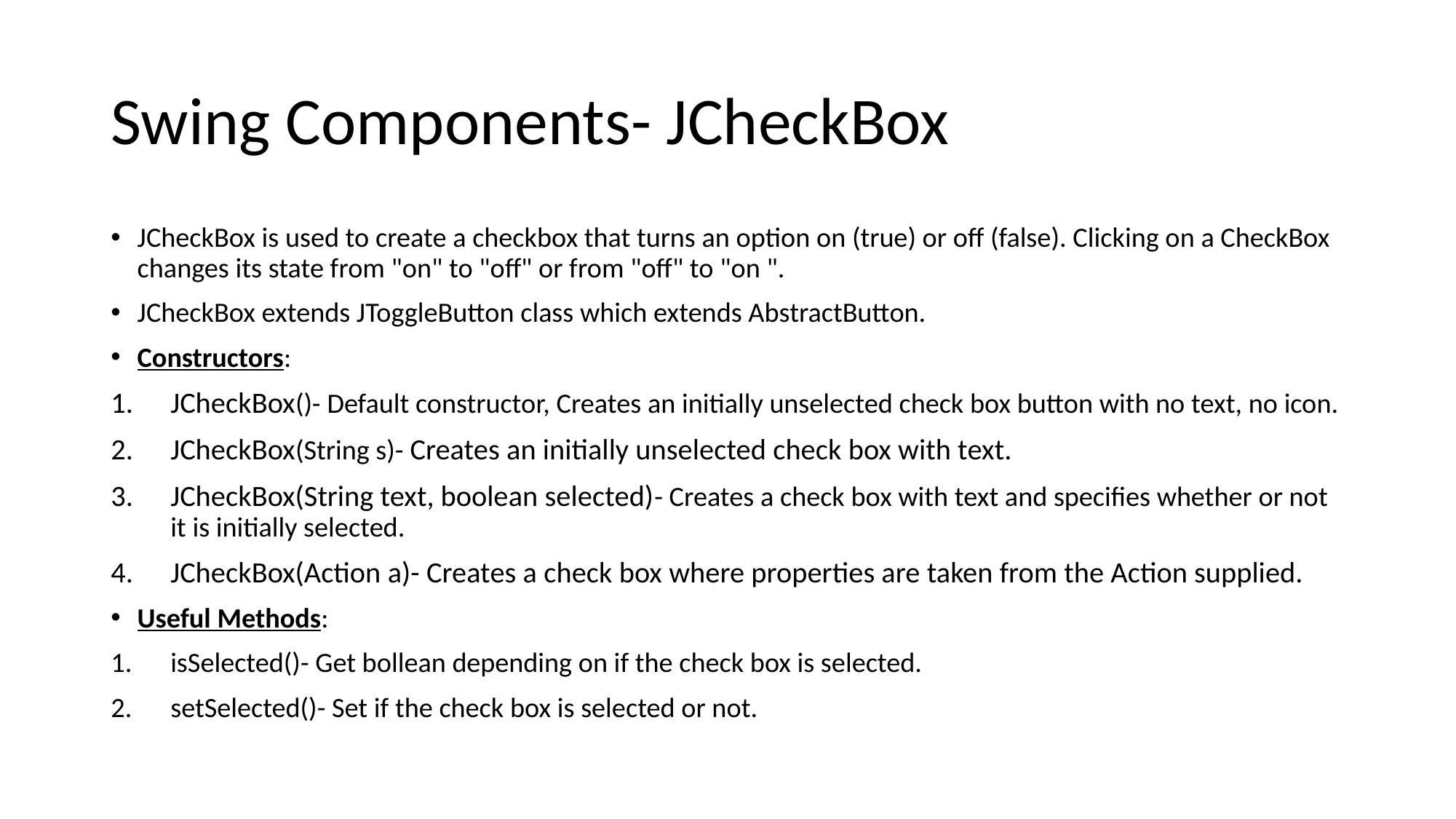

# Swing Components- JCheckBox
JCheckBox is used to create a checkbox that turns an option on (true) or off (false). Clicking on a CheckBox changes its state from "on" to "off" or from "off" to "on ".
JCheckBox extends JToggleButton class which extends AbstractButton.
Constructors:
JCheckBox()- Default constructor, Creates an initially unselected check box button with no text, no icon.
JCheckBox(String s)- Creates an initially unselected check box with text.
JCheckBox(String text, boolean selected)- Creates a check box with text and specifies whether or not it is initially selected.
JCheckBox(Action a)- Creates a check box where properties are taken from the Action supplied.
Useful Methods:
isSelected()- Get bollean depending on if the check box is selected.
setSelected()- Set if the check box is selected or not.